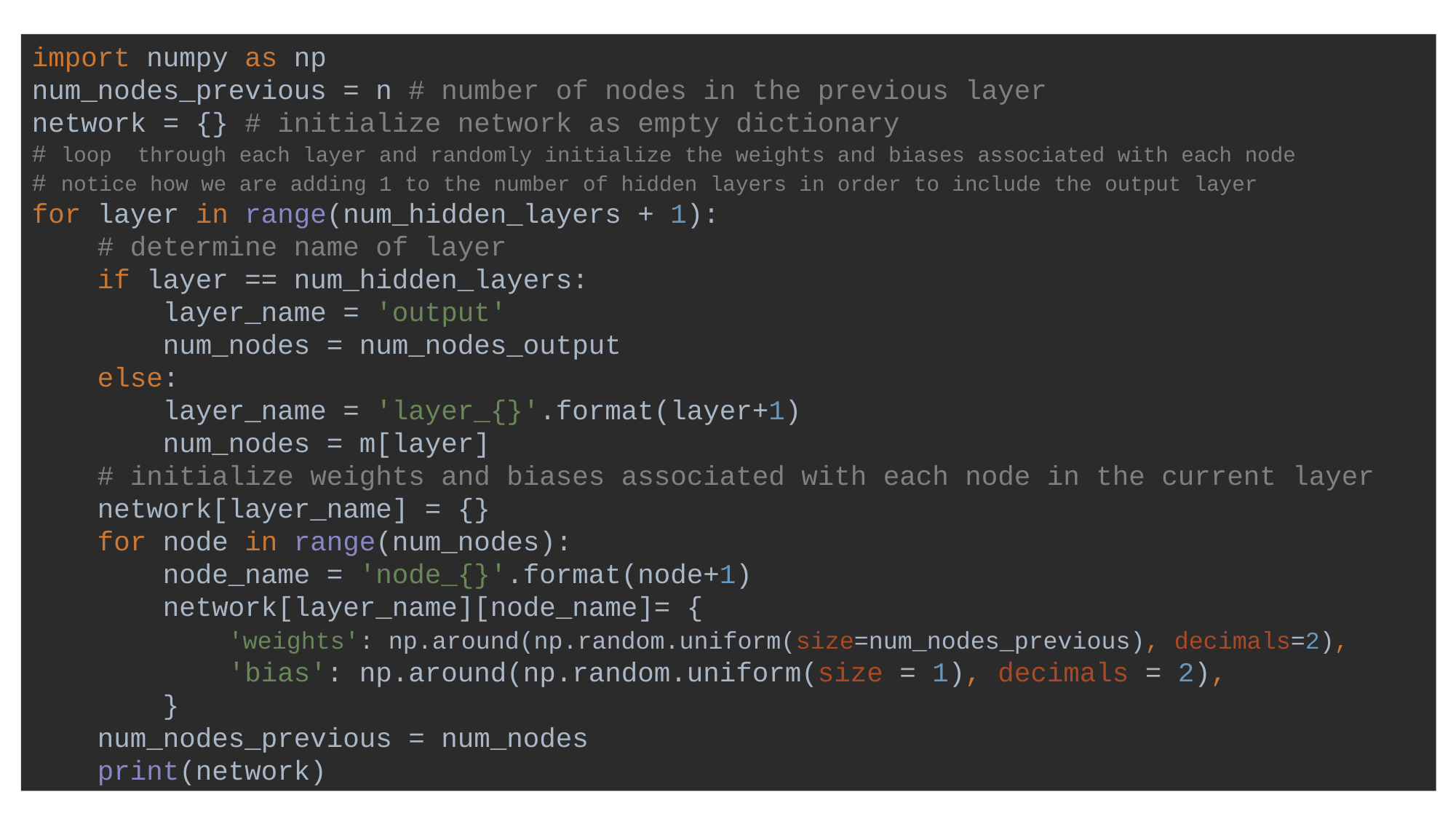

import numpy as np
num_nodes_previous = n # number of nodes in the previous layer
network = {} # initialize network as empty dictionary
# loop  through each layer and randomly initialize the weights and biases associated with each node
# notice how we are adding 1 to the number of hidden layers in order to include the output layer
for layer in range(num_hidden_layers + 1):
    # determine name of layer
    if layer == num_hidden_layers:
        layer_name = 'output'
        num_nodes = num_nodes_output
    else:
        layer_name = 'layer_{}'.format(layer+1)
        num_nodes = m[layer]
    # initialize weights and biases associated with each node in the current layer
    network[layer_name] = {}
    for node in range(num_nodes):
        node_name = 'node_{}'.format(node+1)
        network[layer_name][node_name]= {
            'weights': np.around(np.random.uniform(size=num_nodes_previous), decimals=2),
            'bias': np.around(np.random.uniform(size = 1), decimals = 2),
        }
    num_nodes_previous = num_nodes
    print(network)